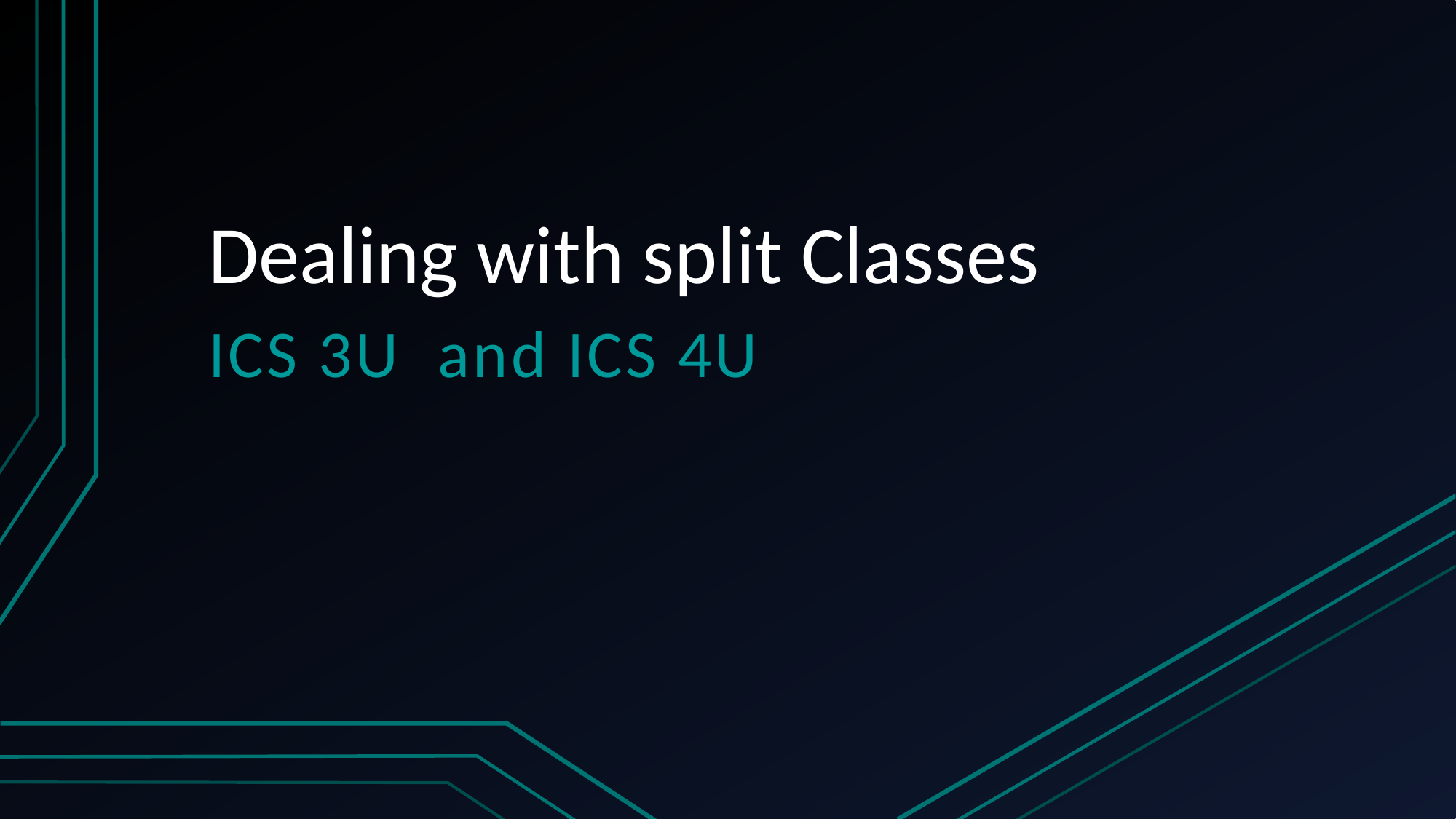

# Dealing with split Classes
ICS 3U  and ics 4U